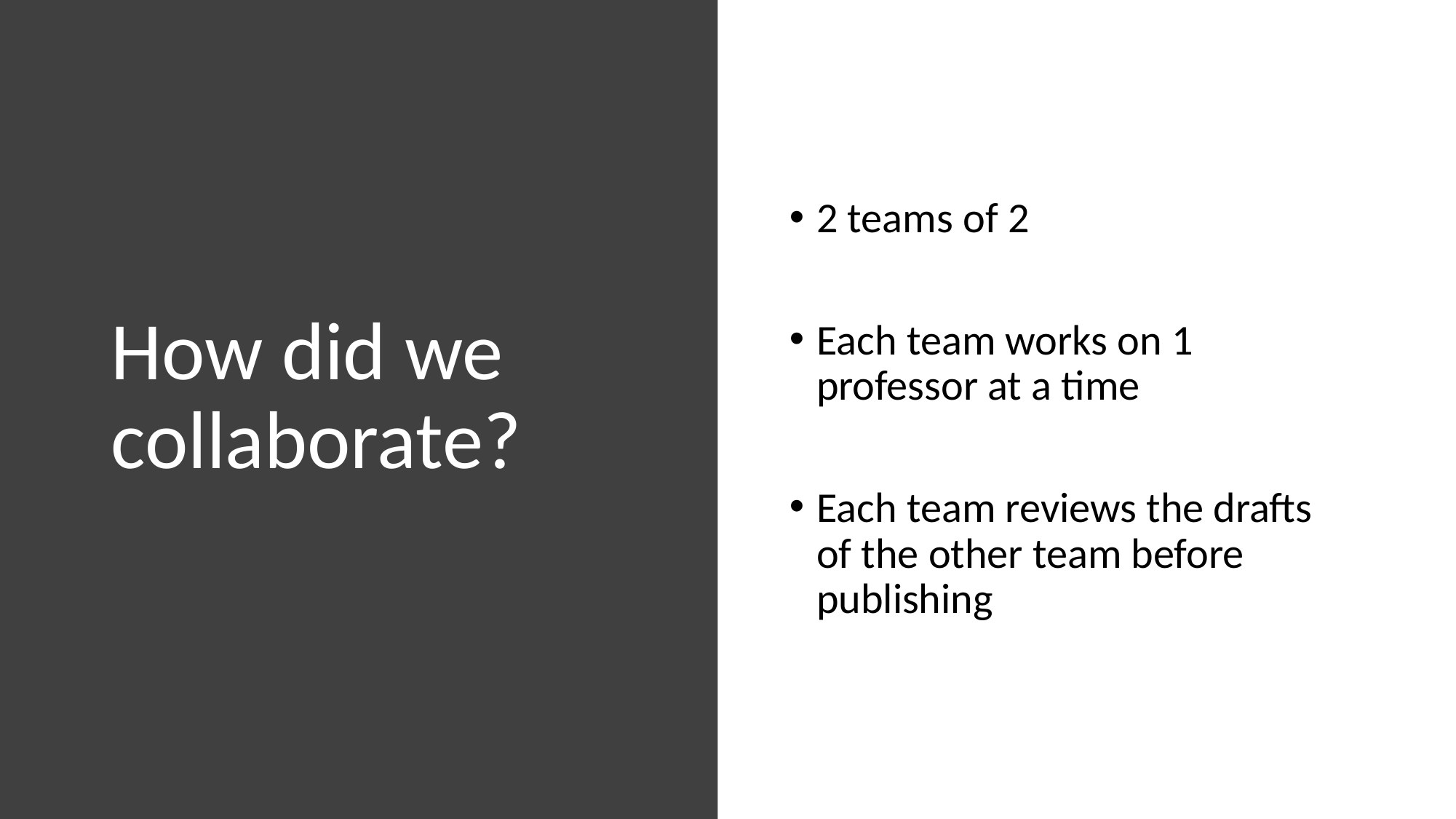

# How did we collaborate?
2 teams of 2

Each team works on 1 professor at a time

Each team reviews the drafts of the other team before publishing